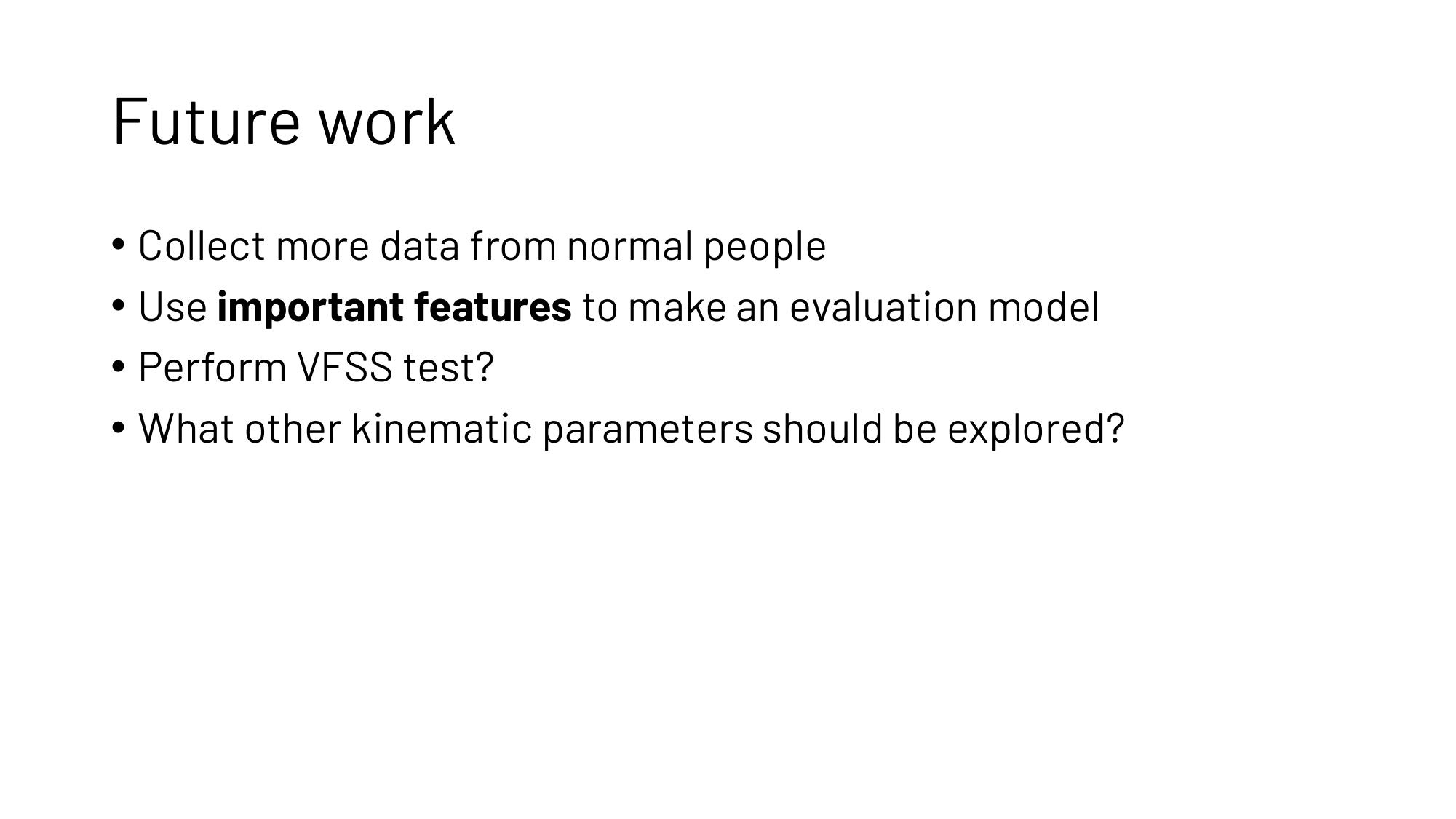

# Future work
Collect more data from normal people
Use important features to make an evaluation model
Perform VFSS test?
What other kinematic parameters should be explored?